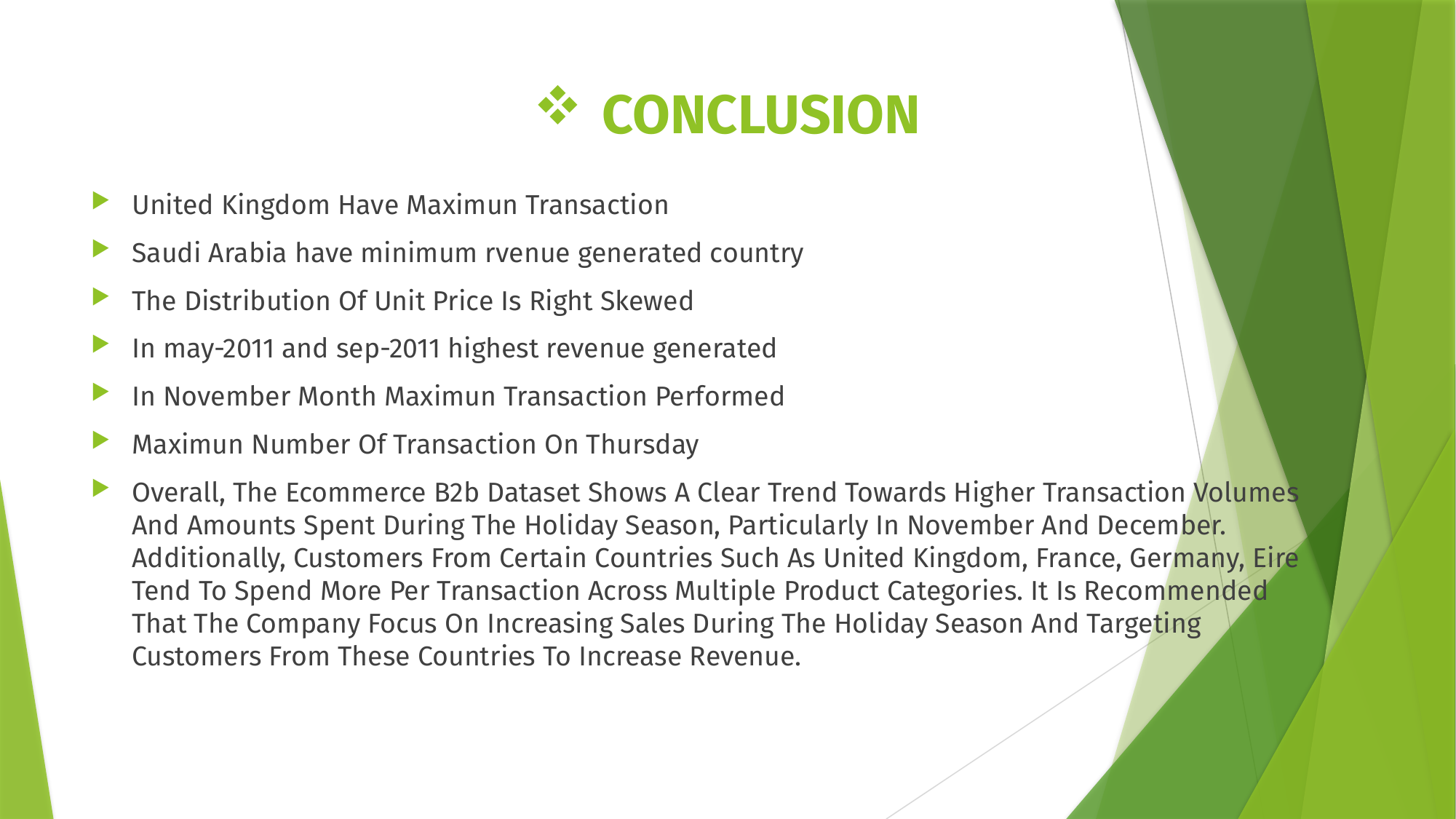

# CONCLUSION
United Kingdom Have Maximun Transaction
Saudi Arabia have minimum rvenue generated country
The Distribution Of Unit Price Is Right Skewed
In may-2011 and sep-2011 highest revenue generated
In November Month Maximun Transaction Performed
Maximun Number Of Transaction On Thursday
Overall, The Ecommerce B2b Dataset Shows A Clear Trend Towards Higher Transaction Volumes And Amounts Spent During The Holiday Season, Particularly In November And December. Additionally, Customers From Certain Countries Such As United Kingdom, France, Germany, Eire Tend To Spend More Per Transaction Across Multiple Product Categories. It Is Recommended That The Company Focus On Increasing Sales During The Holiday Season And Targeting Customers From These Countries To Increase Revenue.